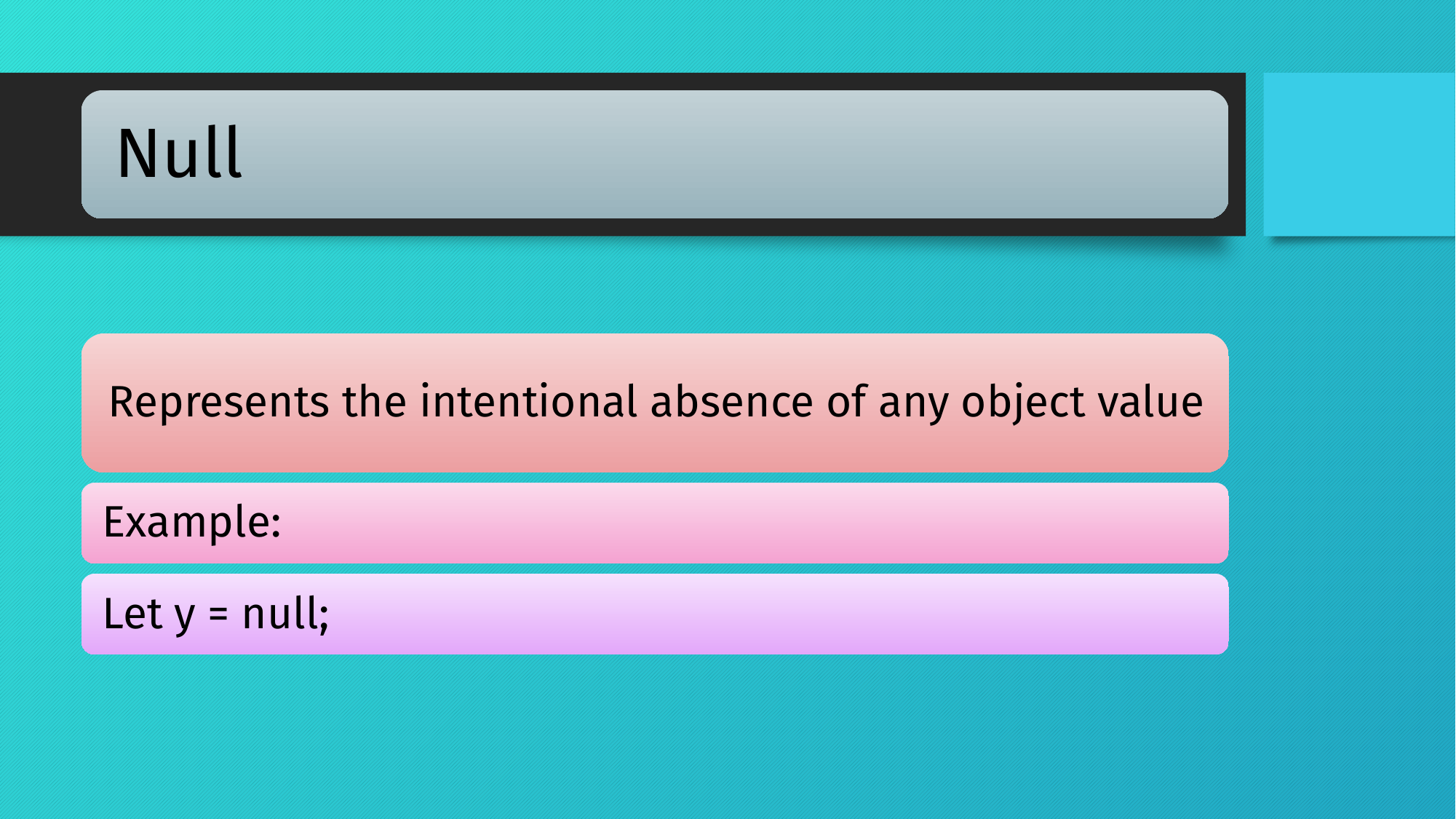

Null
Represents the intentional absence of any object value
Example:
Let y = null;